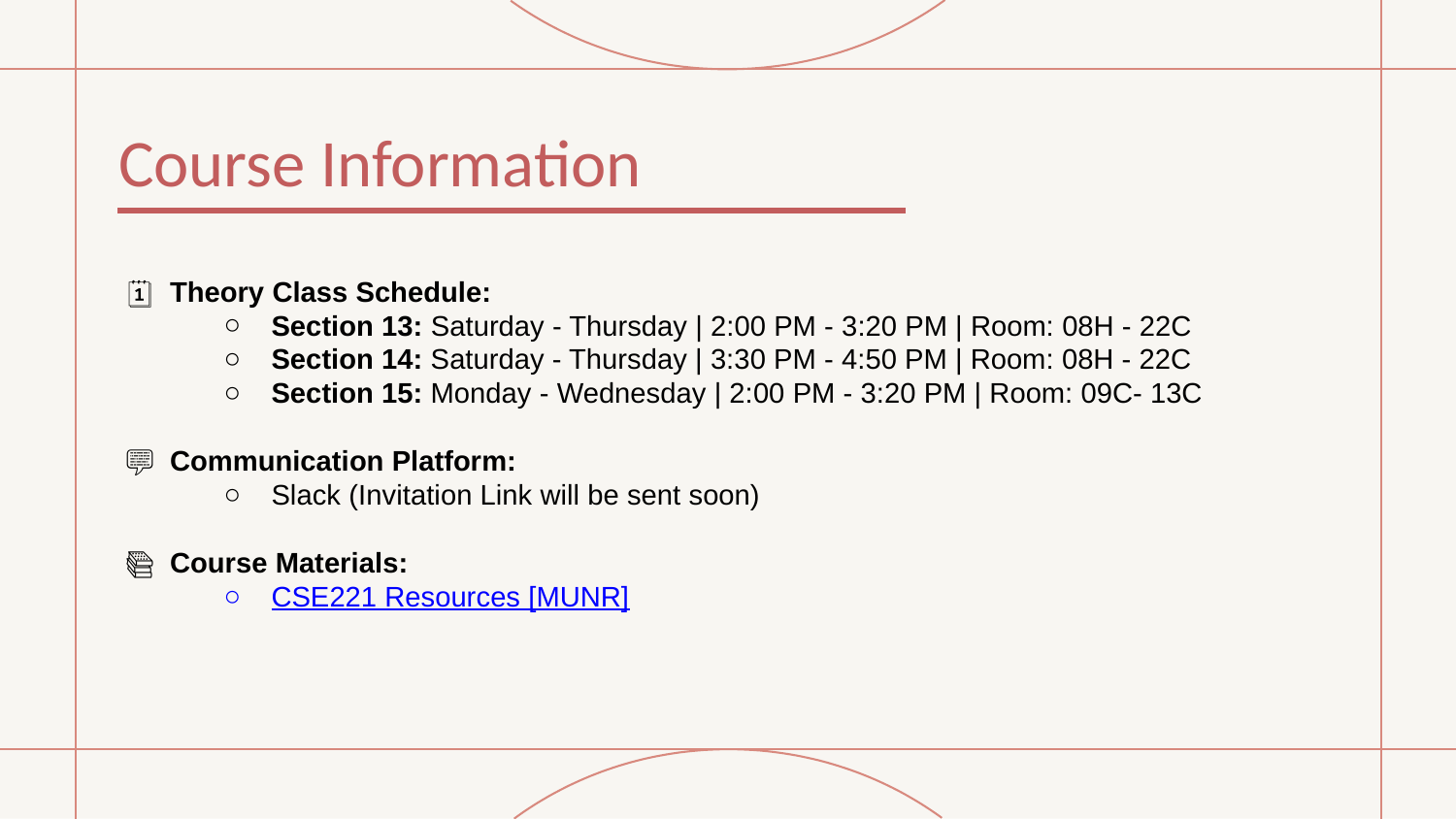

# Course Information
🗓️  Theory Class Schedule:
Section 13: Saturday - Thursday | 2:00 PM - 3:20 PM | Room: 08H - 22C
Section 14: Saturday - Thursday | 3:30 PM - 4:50 PM | Room: 08H - 22C
Section 15: Monday - Wednesday | 2:00 PM - 3:20 PM | Room: 09C- 13C

💬  Communication Platform:
Slack (Invitation Link will be sent soon)

📚  Course Materials:
CSE221 Resources [MUNR]